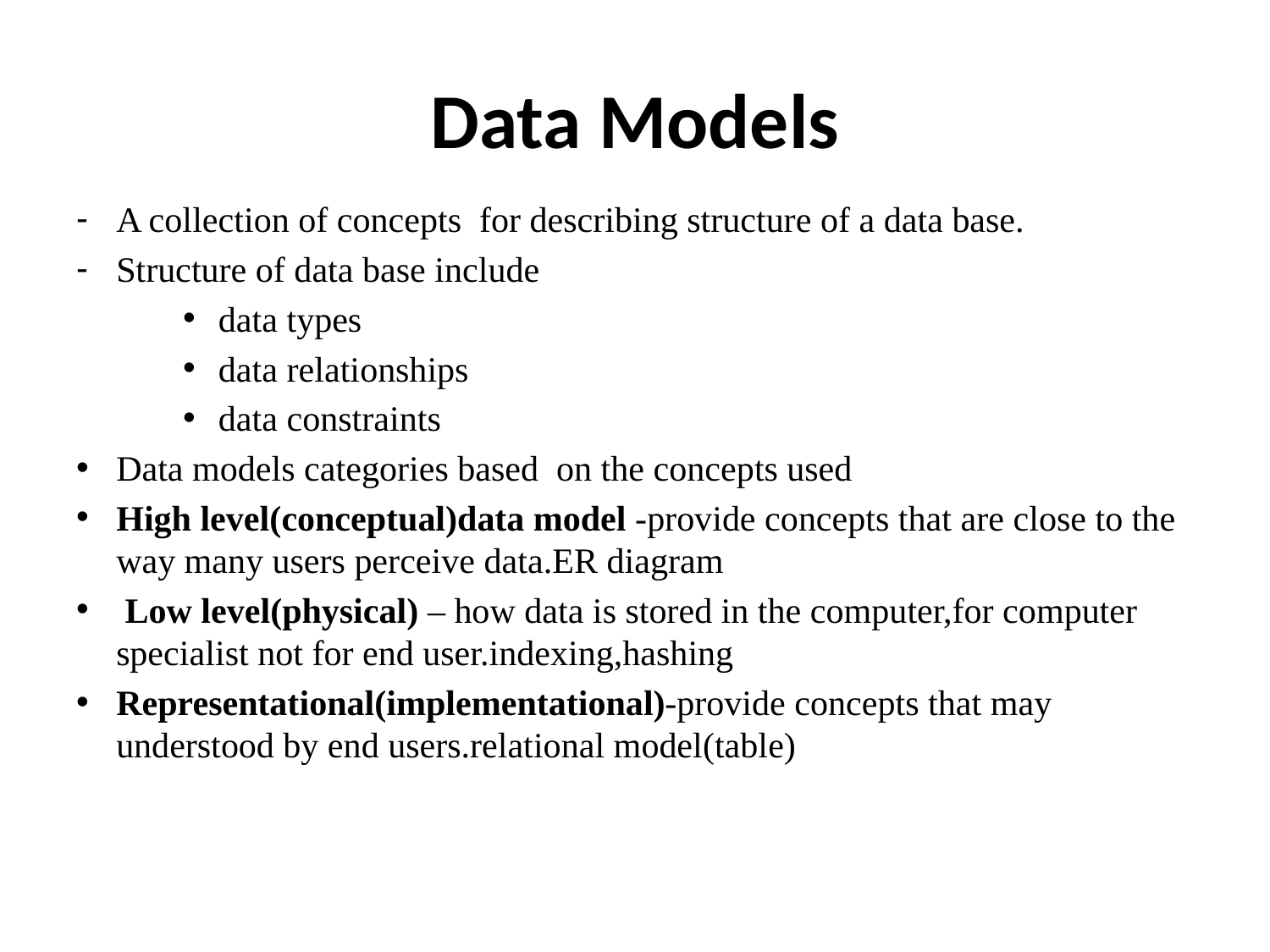

# Data Models

A collection of concepts  for describing structure of a data base.
Structure of data base include
 data types
 data relationships
 data constraints
Data models categories based  on the concepts used
High level(conceptual)data model -provide concepts that are close to the way many users perceive data.ER diagram
 Low level(physical) – how data is stored in the computer,for computer specialist not for end user.indexing,hashing
Representational(implementational)-provide concepts that may  understood by end users.relational model(table)